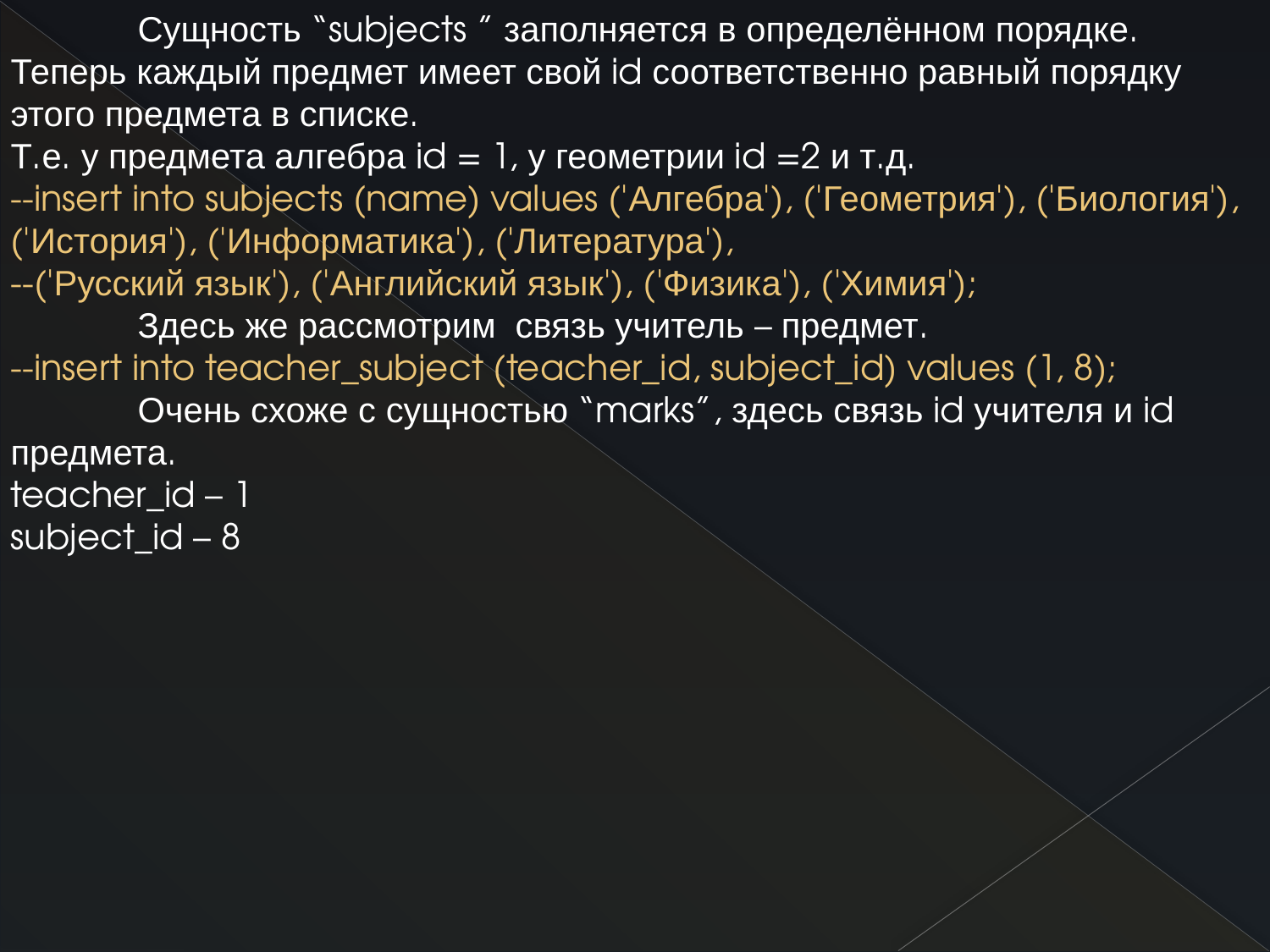

Сущность “subjects ” заполняется в определённом порядке. Теперь каждый предмет имеет свой id соответственно равный порядку этого предмета в списке.
Т.е. у предмета алгебра id = 1, у геометрии id =2 и т.д.
--insert into subjects (name) values ('Алгебра'), ('Геометрия'), ('Биология'), ('История'), ('Информатика'), ('Литература'),
--('Русский язык'), ('Английский язык'), ('Физика'), ('Химия');
	Здесь же рассмотрим  связь учитель – предмет.
--insert into teacher_subject (teacher_id, subject_id) values (1, 8);
	Очень схоже с сущностью “marks”, здесь связь id учителя и id предмета.
teacher_id – 1
subject_id – 8